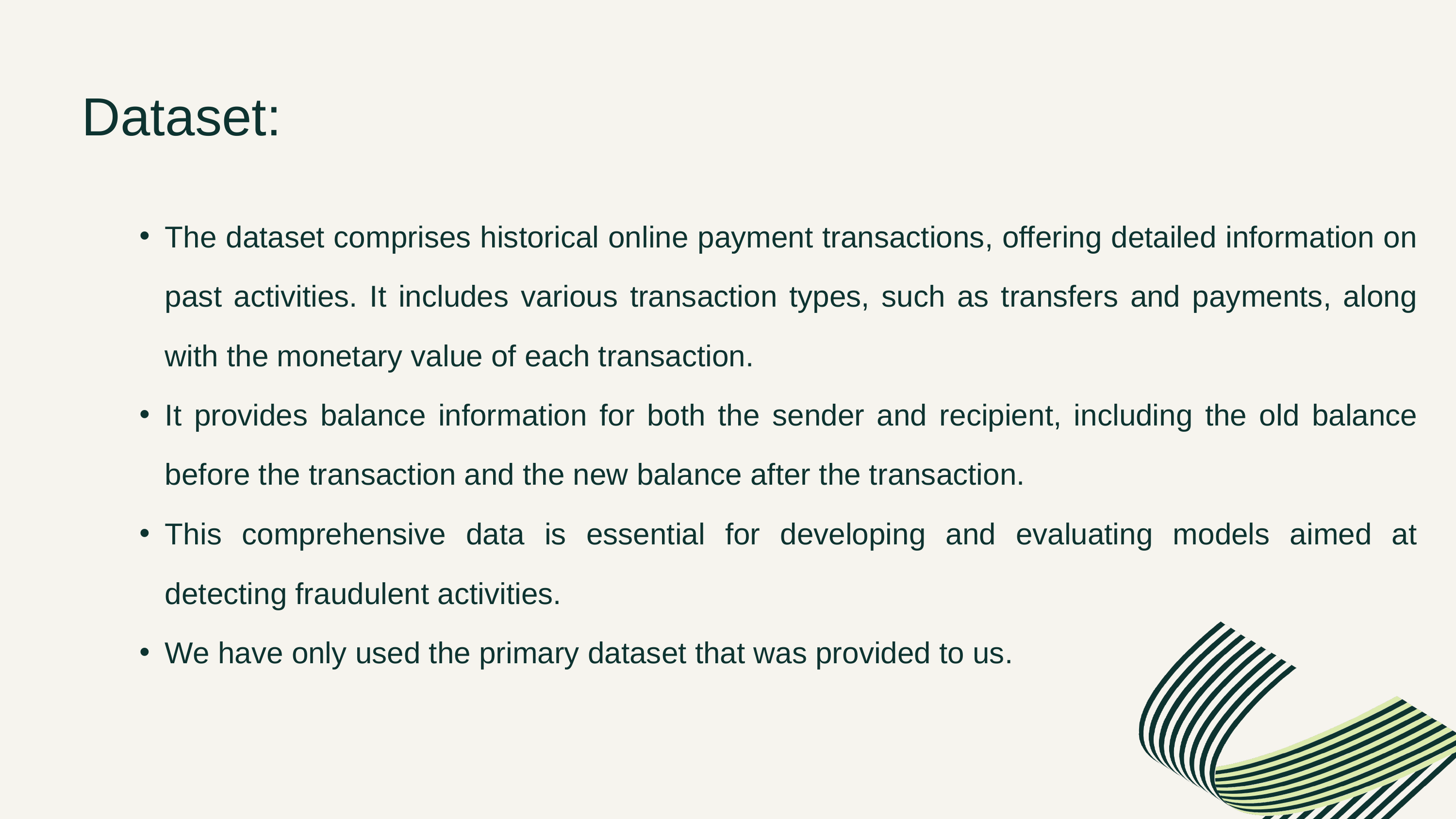

Dataset:
The dataset comprises historical online payment transactions, offering detailed information on past activities. It includes various transaction types, such as transfers and payments, along with the monetary value of each transaction.
It provides balance information for both the sender and recipient, including the old balance before the transaction and the new balance after the transaction.
This comprehensive data is essential for developing and evaluating models aimed at detecting fraudulent activities.
We have only used the primary dataset that was provided to us.